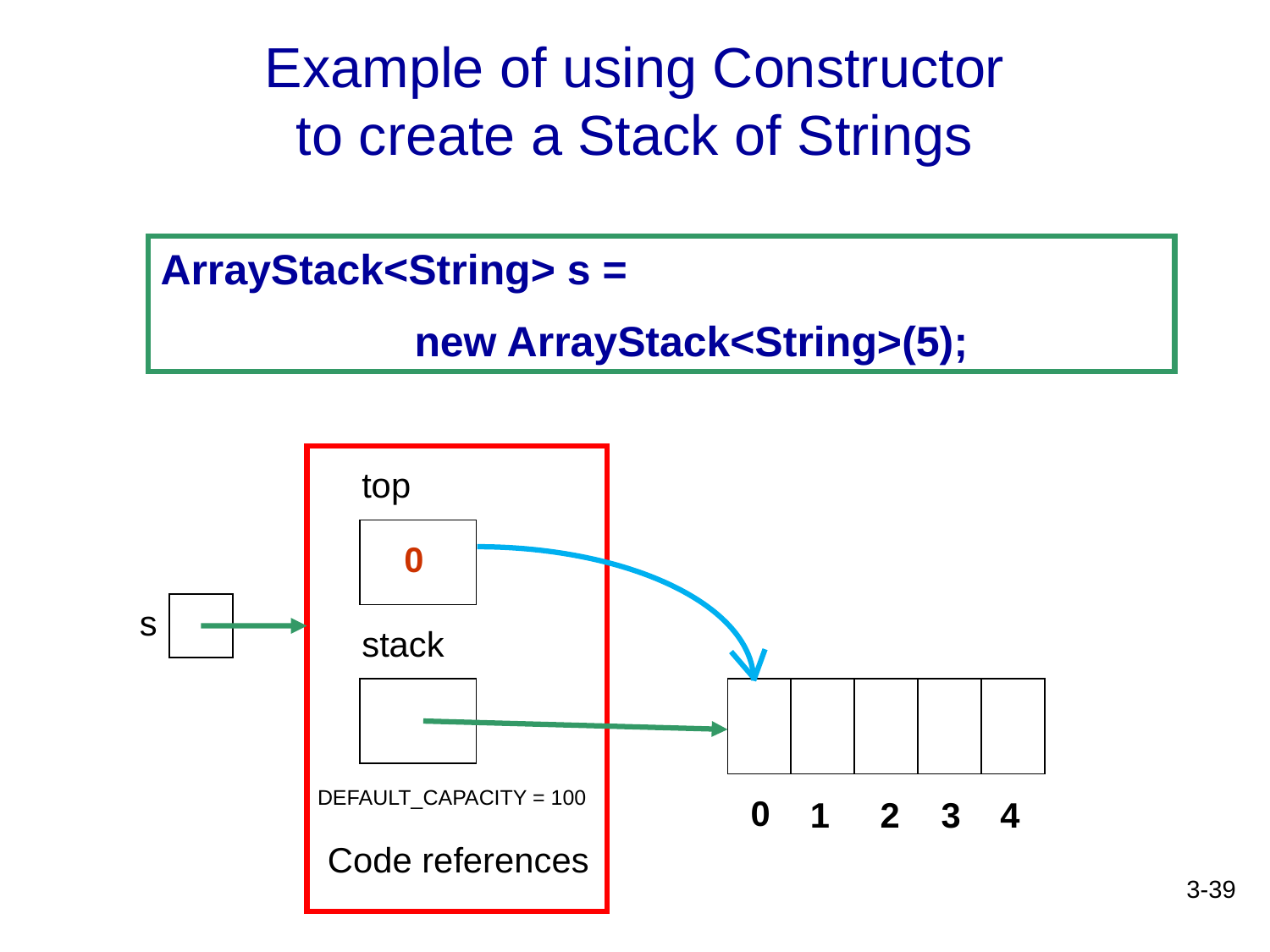

Example of using Constructor
to create a Stack of Strings
ArrayStack<String> s =
		new ArrayStack<String>(5);

top

0

s

stack

DEFAULT_CAPACITY = 100
0
1
2
3
4
Code references
3-39